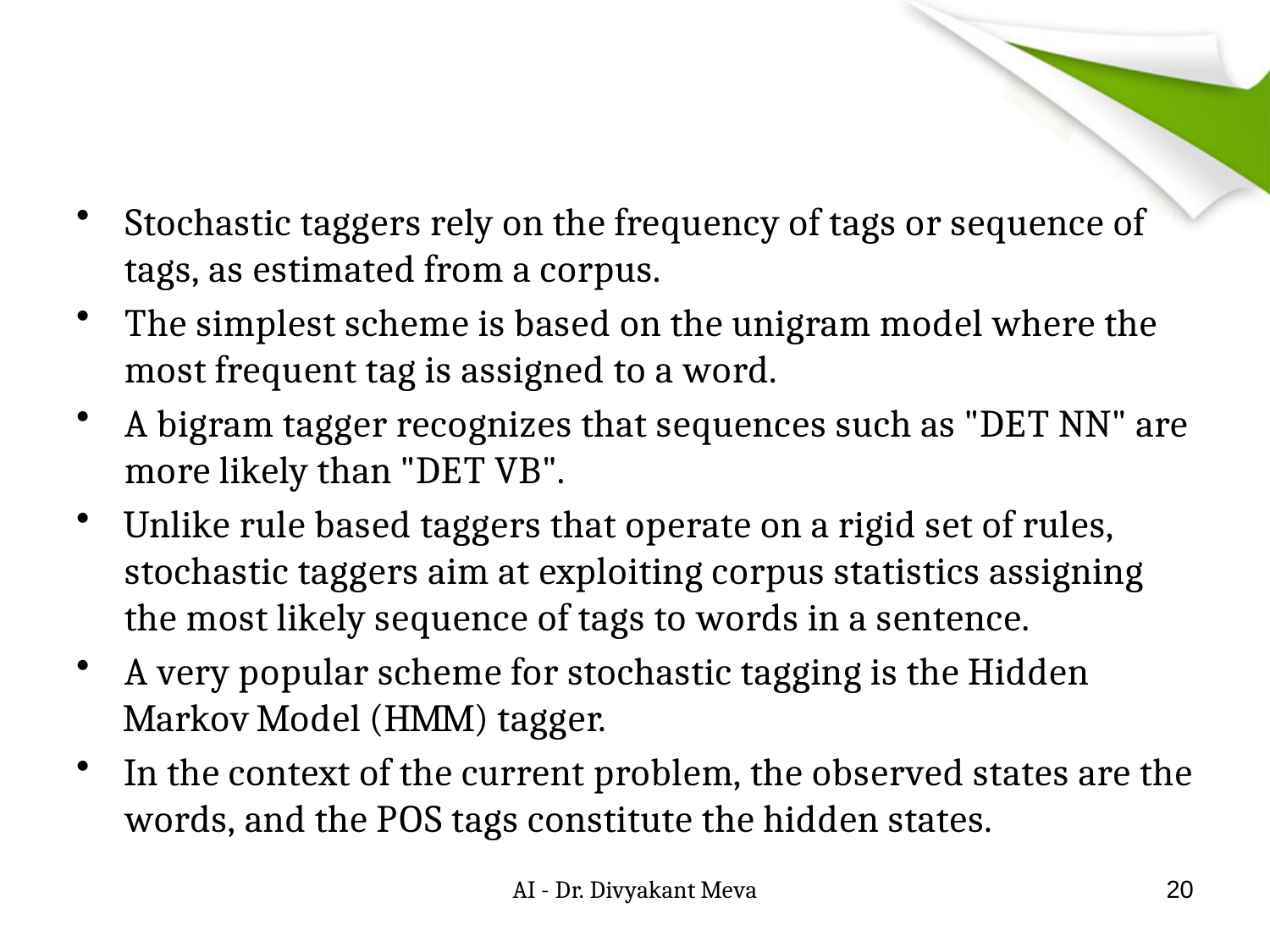

#
Stochastic taggers rely on the frequency of tags or sequence of tags, as estimated from a corpus.
The simplest scheme is based on the unigram model where the most frequent tag is assigned to a word.
A bigram tagger recognizes that sequences such as "DET NN" are more likely than "DET VB".
Unlike rule based taggers that operate on a rigid set of rules, stochastic taggers aim at exploiting corpus statistics assigning the most likely sequence of tags to words in a sentence.
A very popular scheme for stochastic tagging is the Hidden Markov Model (HMM) tagger.
In the context of the current problem, the observed states are the words, and the POS tags constitute the hidden states.
AI - Dr. Divyakant Meva
20